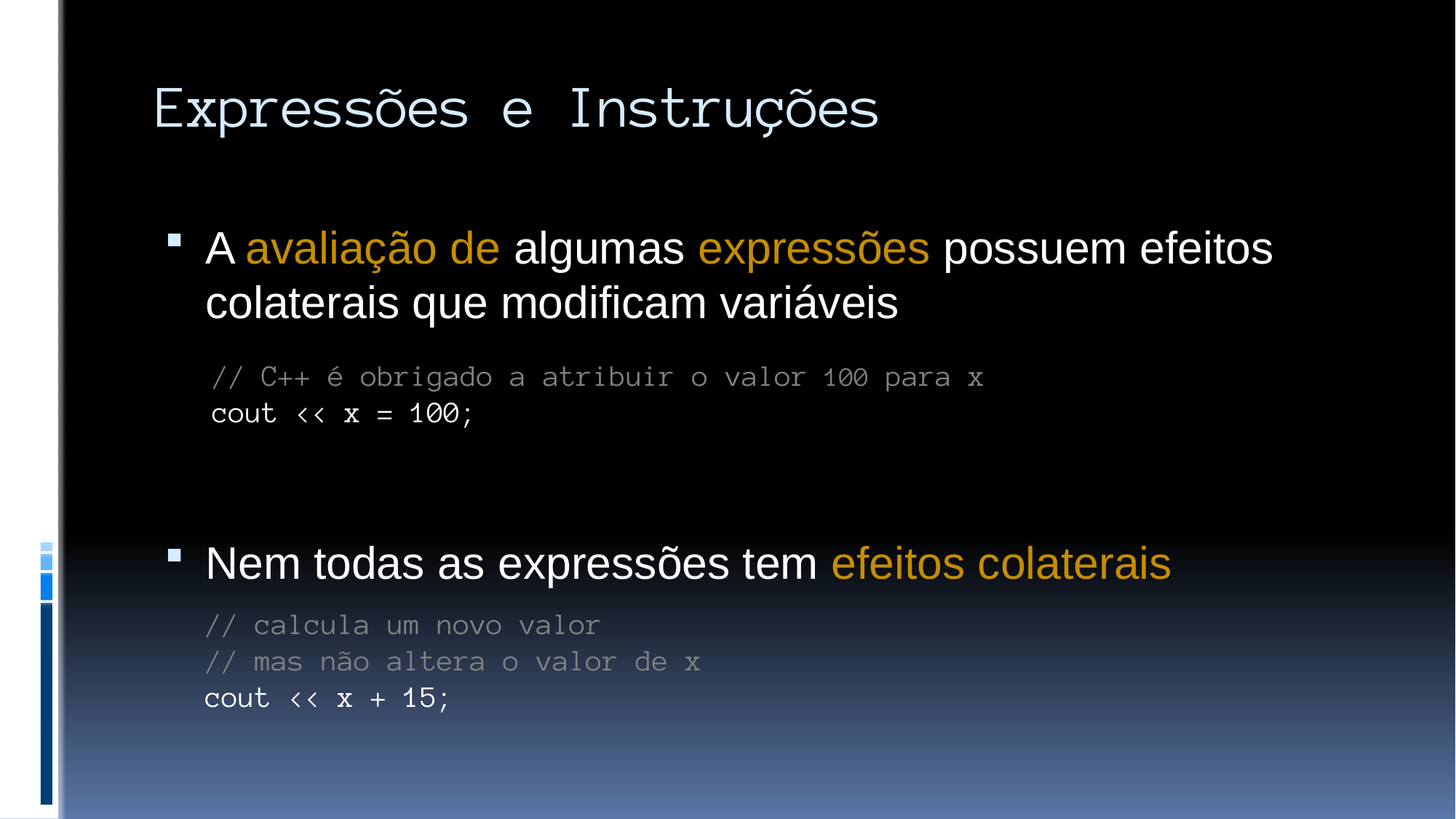

# Expressões e Instruções
A avaliação de algumas expressões possuem efeitos colaterais que modificam variáveis

Nem todas as expressões tem efeitos colaterais
// C++ é obrigado a atribuir o valor 100 para x
cout << x = 100;
// calcula um novo valor
// mas não altera o valor de x
cout << x + 15;